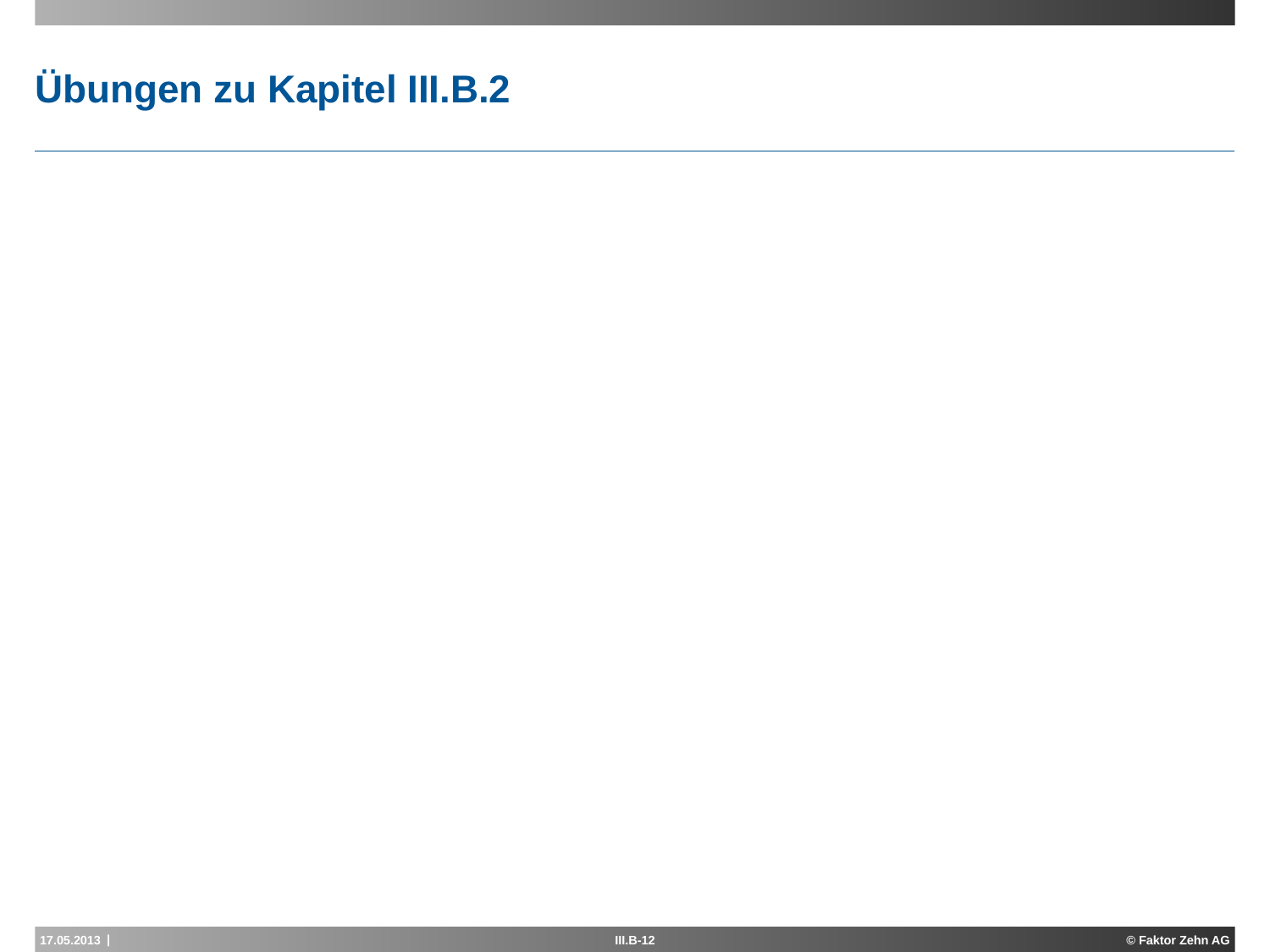

# Übungen zu Kapitel III.B.2
17.05.2013
III.B-12